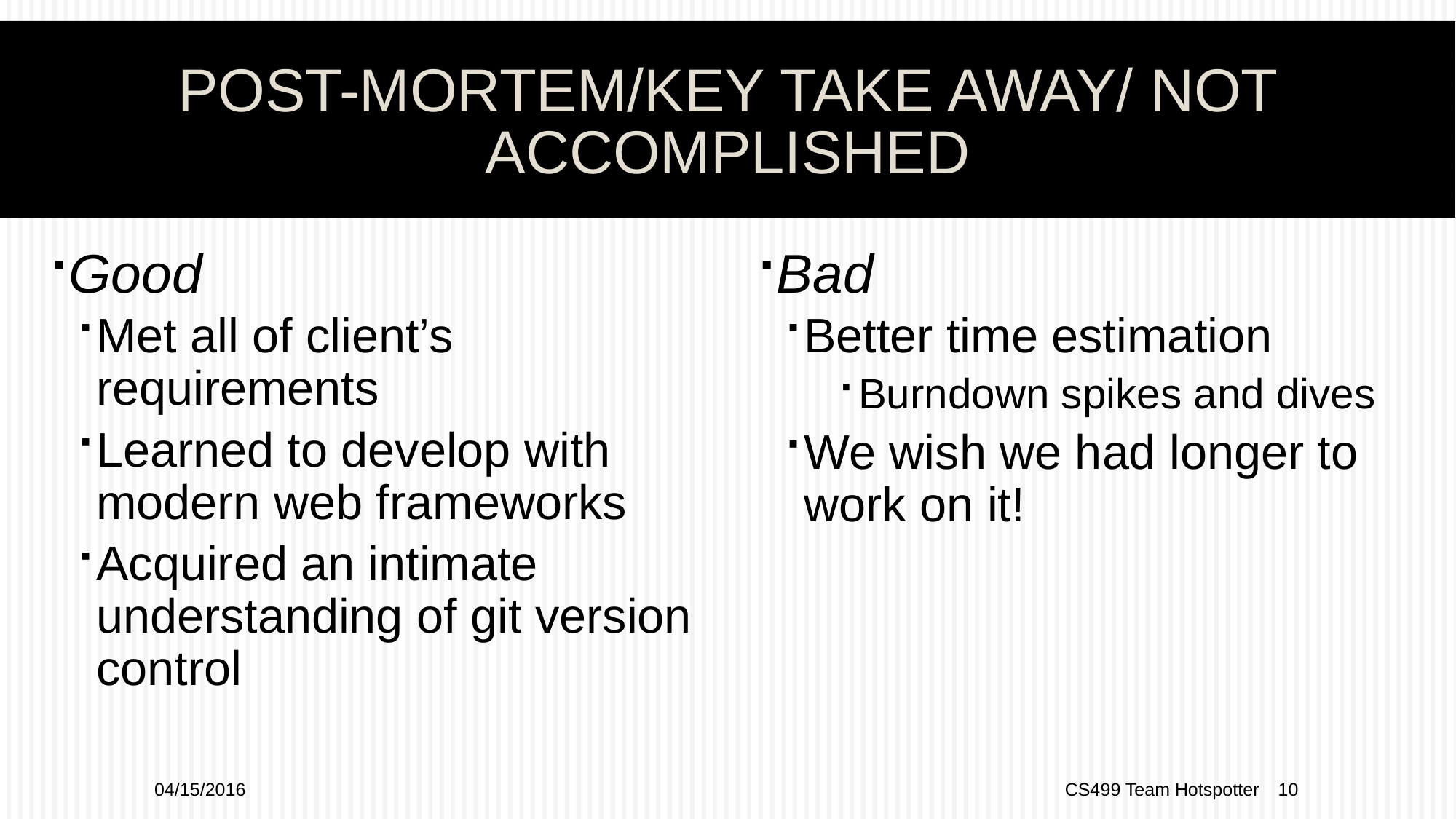

# Post-Mortem/Key Take Away/ not Accomplished
Good
Met all of client’s requirements
Learned to develop with modern web frameworks
Acquired an intimate understanding of git version control

Bad
Better time estimation
Burndown spikes and dives
We wish we had longer to work on it!
04/15/2016
CS499 Team Hotspotter
10